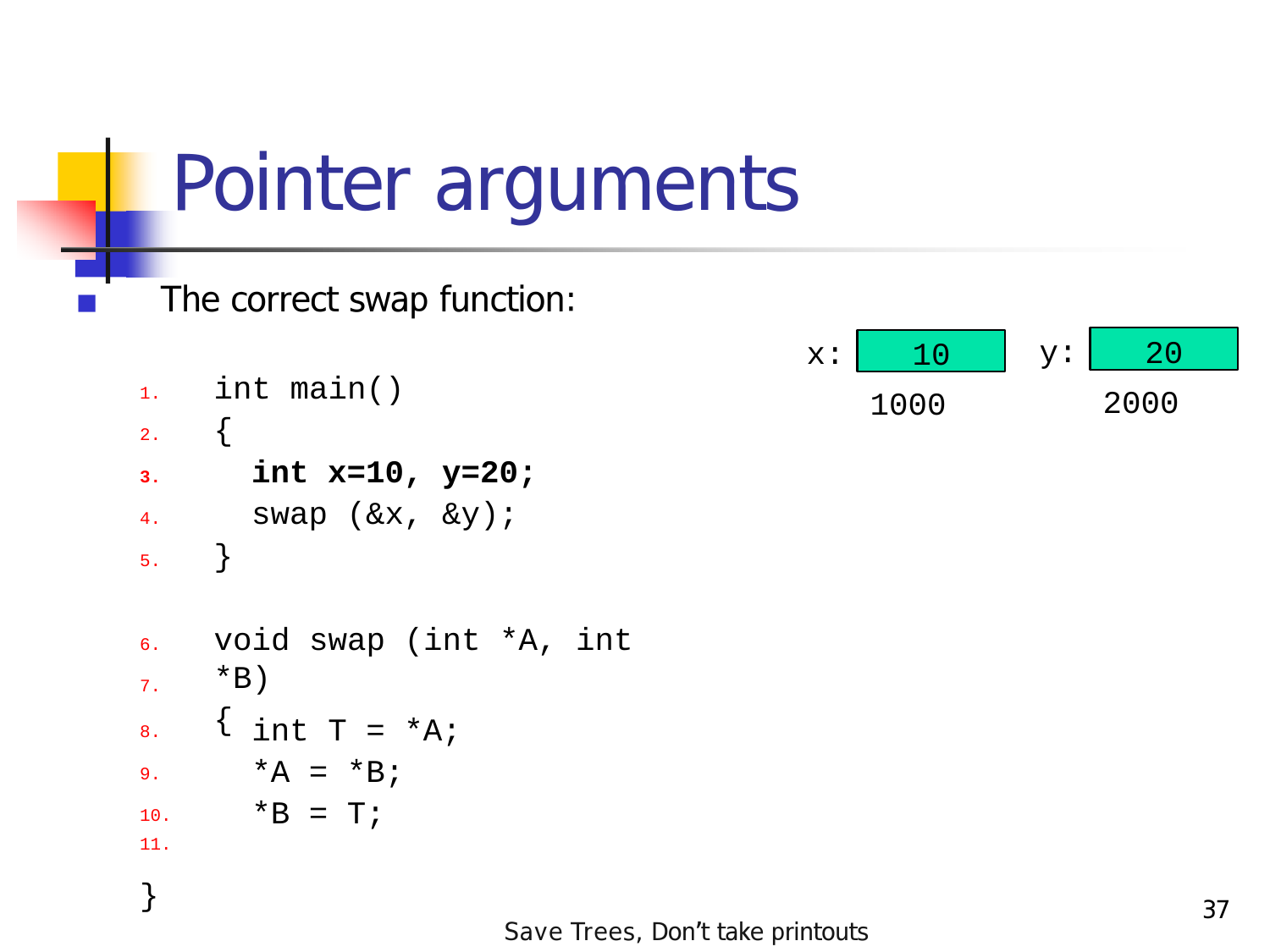

# Pointer arguments
The correct swap function:
20
y:
10
x:
int main()
{
int x=10, y=20;
swap (&x, &y);
}
1.
2000
1000
2.
3.
4.
5.
void swap (int *A, int *B)
{
6.
7.
int T = *A;
*A = *B;
*B = T;
8.
9.
10.
11.	}
37
Save Trees, Don’t take printouts